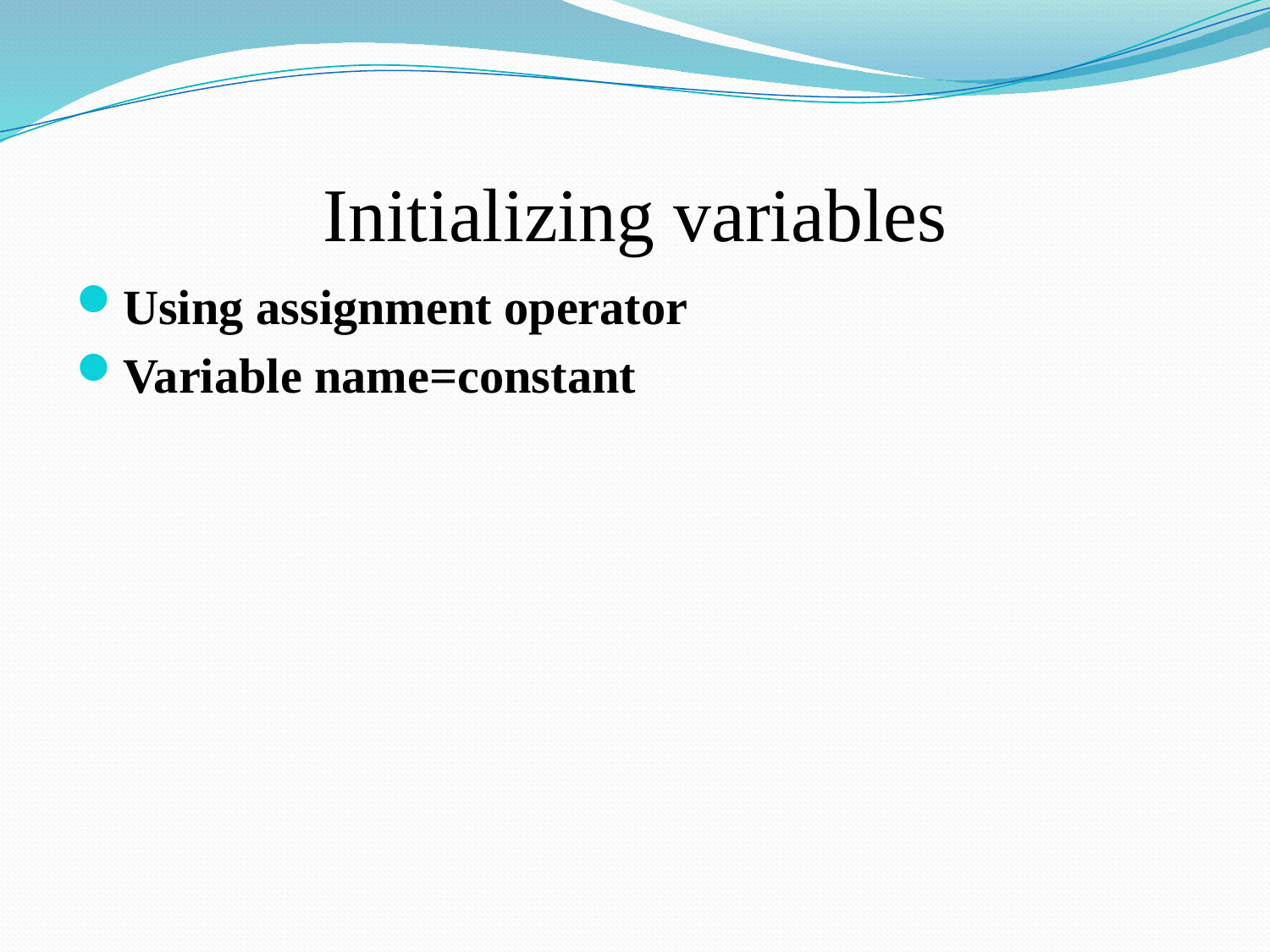

# Initializing variables
Using assignment operator
Variable name=constant